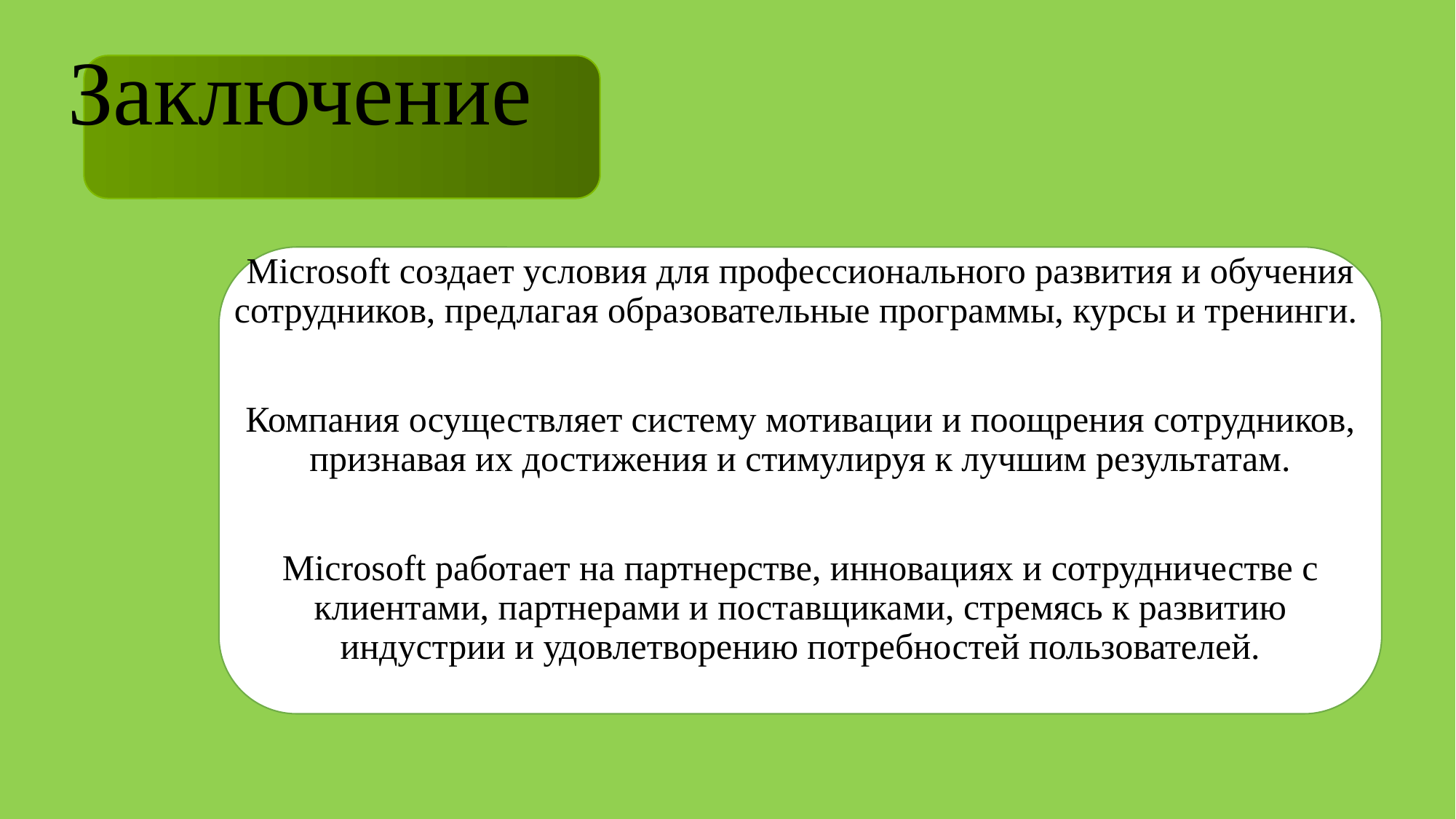

# Заключение

Microsoft создает условия для профессионального развития и обучения сотрудников, предлагая образовательные программы, курсы и тренинги.

Компания осуществляет систему мотивации и поощрения сотрудников, признавая их достижения и стимулируя к лучшим результатам.

Microsoft работает на партнерстве, инновациях и сотрудничестве с клиентами, партнерами и поставщиками, стремясь к развитию индустрии и удовлетворению потребностей пользователей.